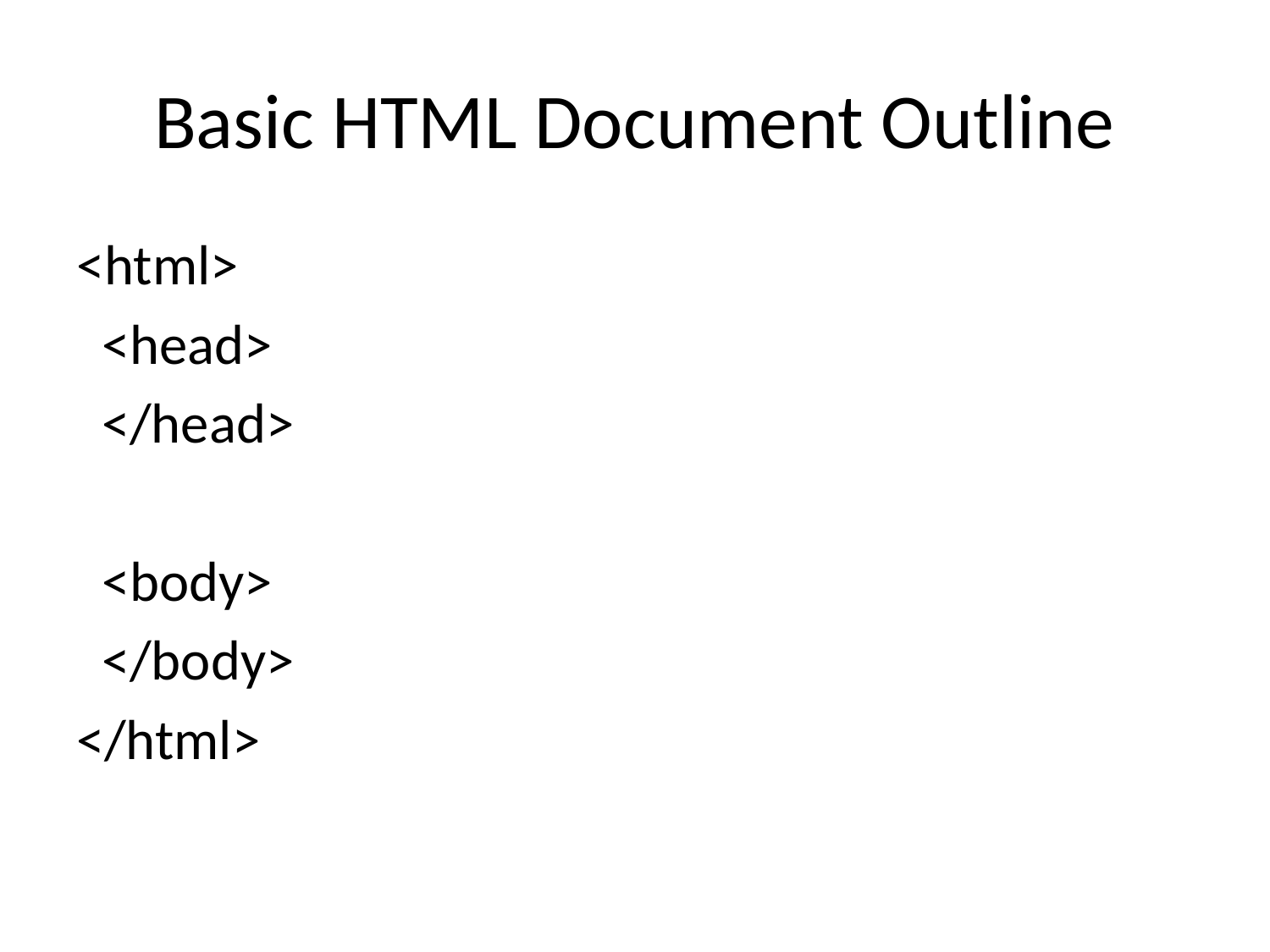

# Basic HTML Document Outline
<html>
  <head>
  </head>

  <body>
  </body>
</html>